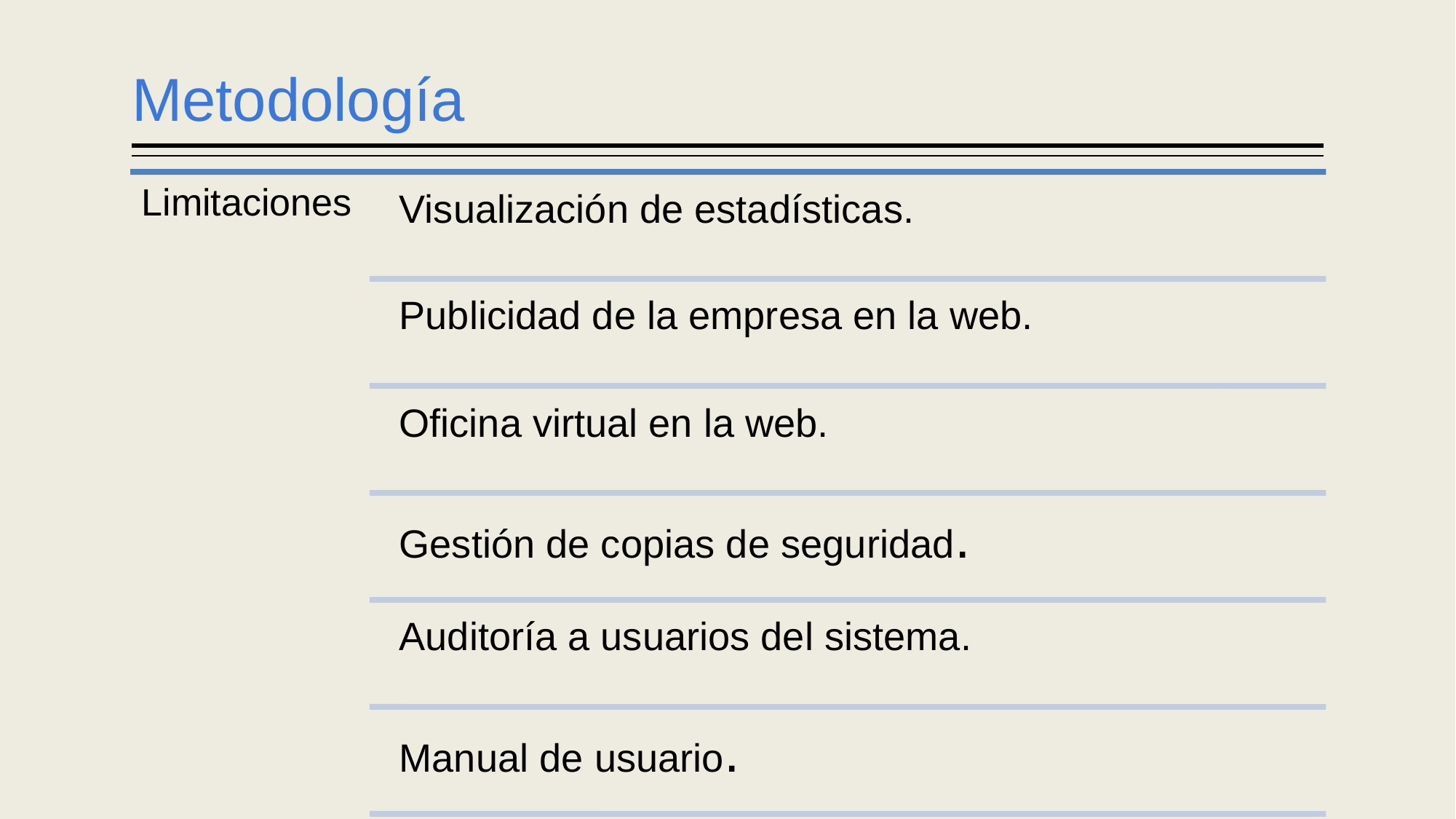

# Metodología
Limitaciones
Visualización de estadísticas.
Publicidad de la empresa en la web.
Oficina virtual en la web.
Gestión de copias de seguridad.
Auditoría a usuarios del sistema.
Manual de usuario.